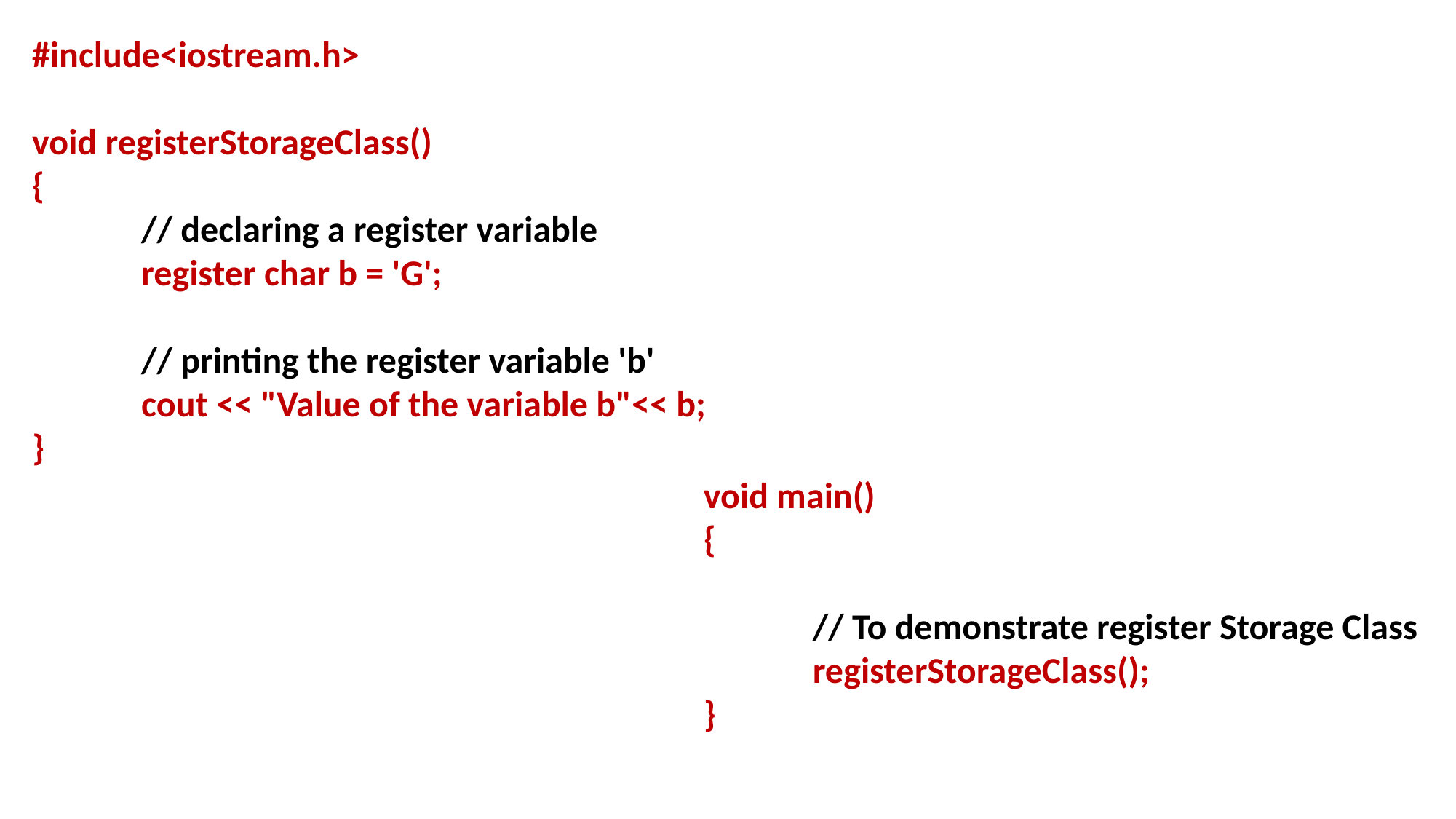

#include<iostream.h>

void registerStorageClass()
{
	// declaring a register variable
	register char b = 'G';

	// printing the register variable 'b'
	cout << "Value of the variable b"<< b;
}
void main()
{

	// To demonstrate register Storage Class
	registerStorageClass();
}